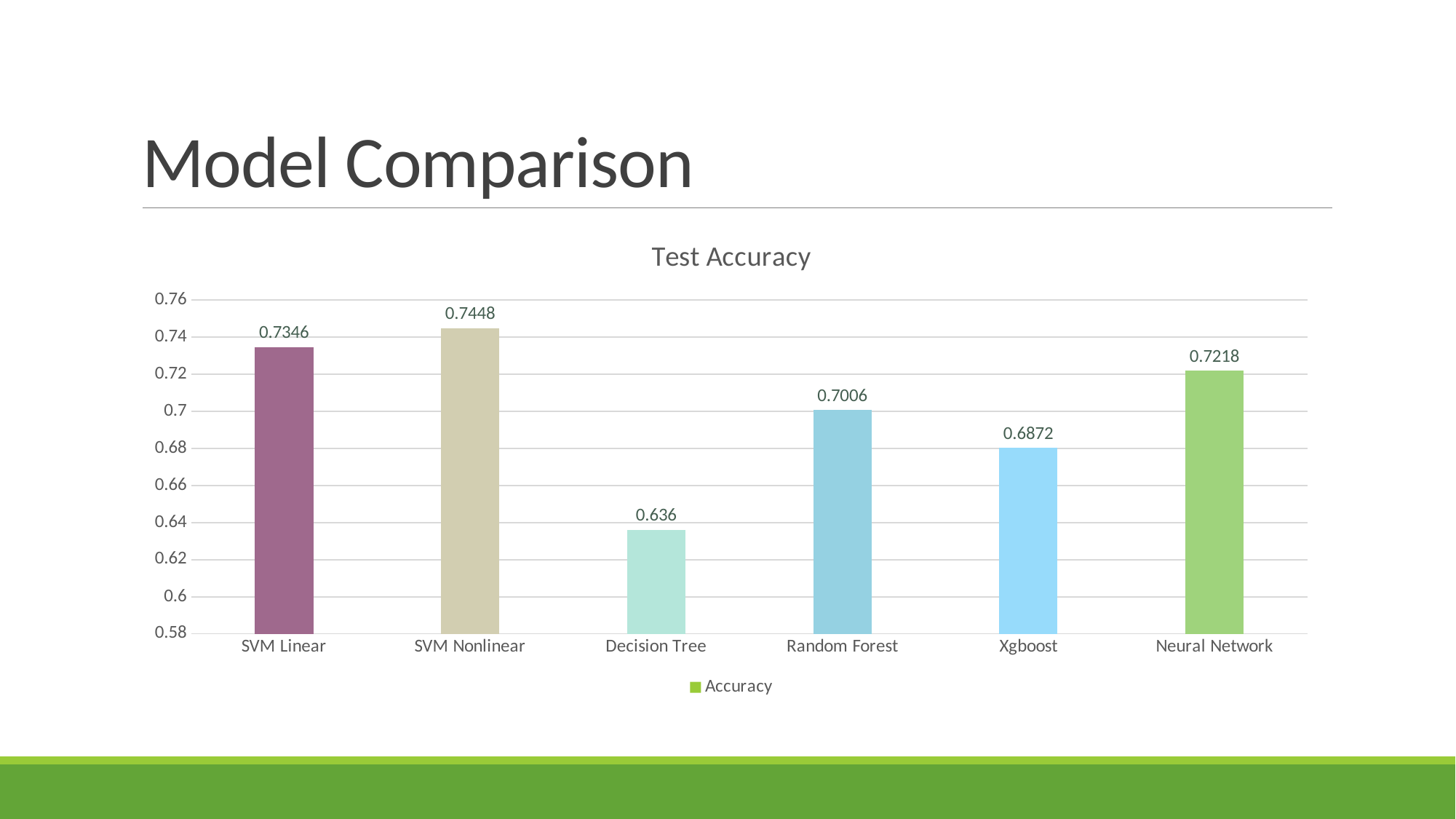

# Model Comparison

### Chart: Test Accuracy

| Category | Accuracy |
|---|---|
| SVM Linear | 0.7346 |
| SVM Nonlinear | 0.7448 |
| Decision Tree | 0.636 |
| Random Forest | 0.7006 |
| Xgboost | 0.6802721088 |
| Neural Network | 0.7218 |